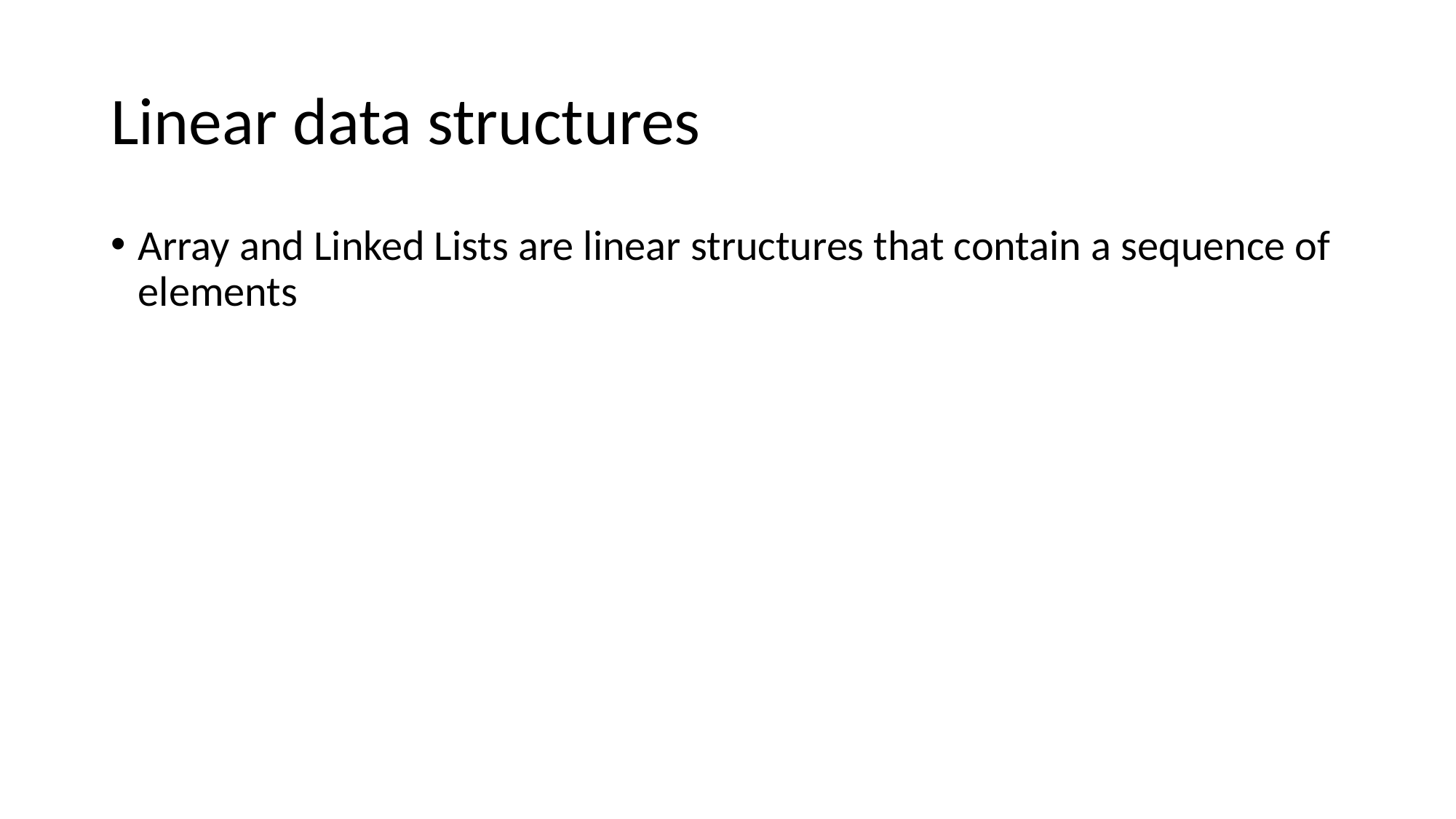

# Linear data structures
Array and Linked Lists are linear structures that contain a sequence of elements